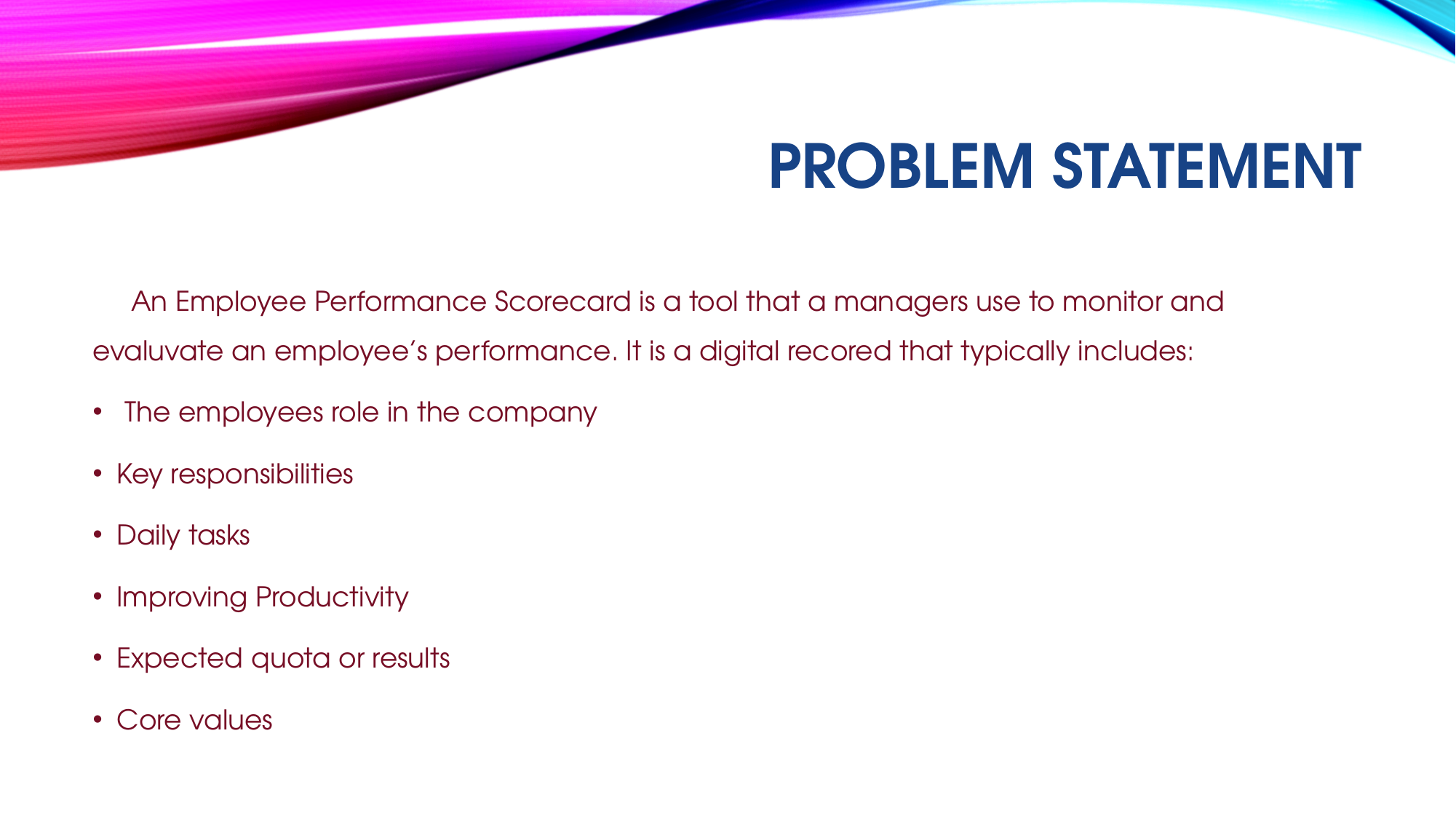

# Problem statement
     An Employee Performance Scorecard is a tool that a managers use to monitor and evaluvate an employee’s performance. It is a digital recored that typically includes:
 The employees role in the company
Key responsibilities
Daily tasks
Improving Productivity
Expected quota or results
Core values